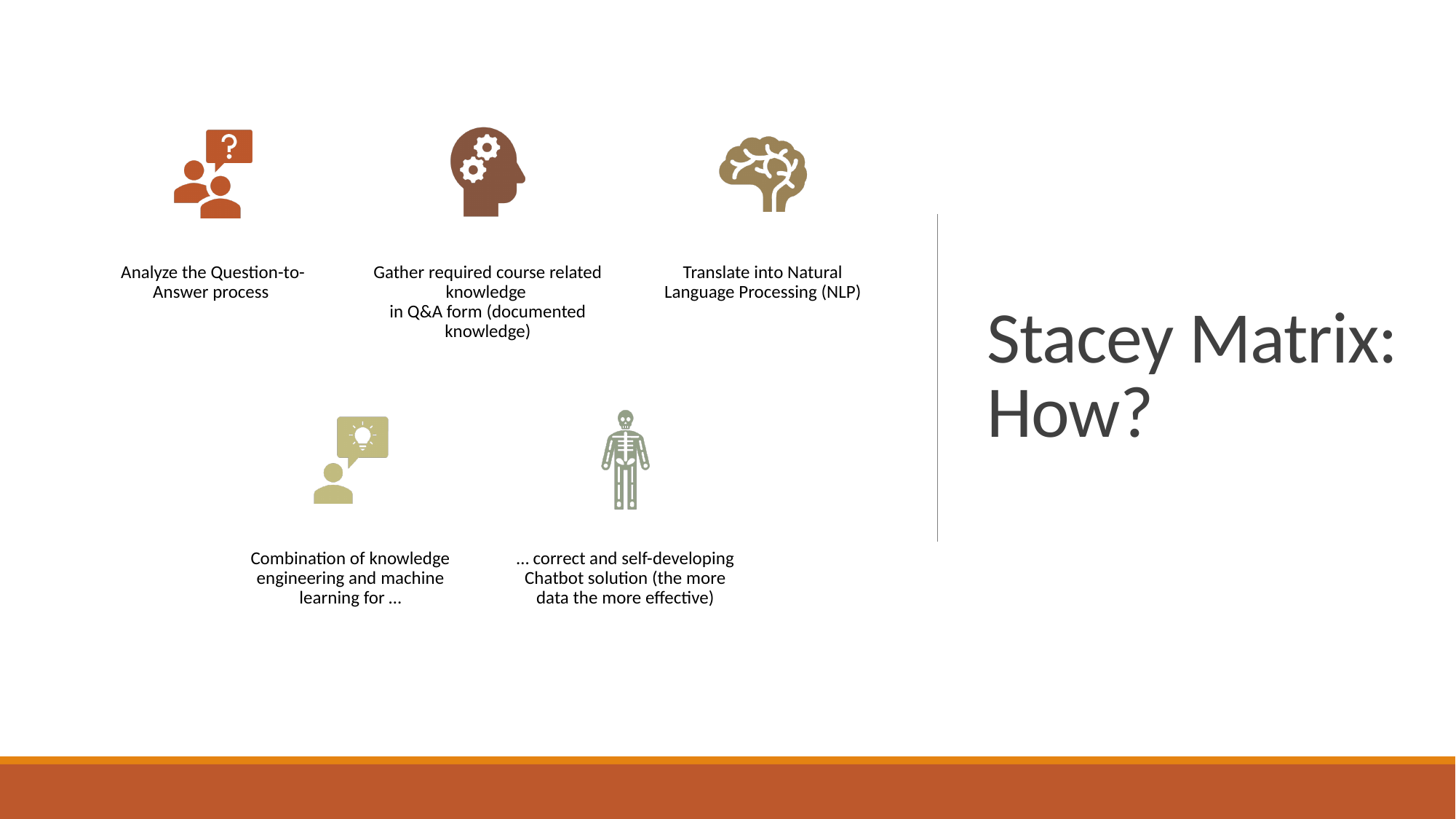

# Stacey Matrix: How?
Analyze the Question-to-Answer process
Gather required course related knowledge
in Q&A form (documented knowledge)
Translate into Natural Language Processing (NLP)
Combination of knowledge engineering and machine learning for …
… correct and self-developing Chatbot solution (the more data the more effective)